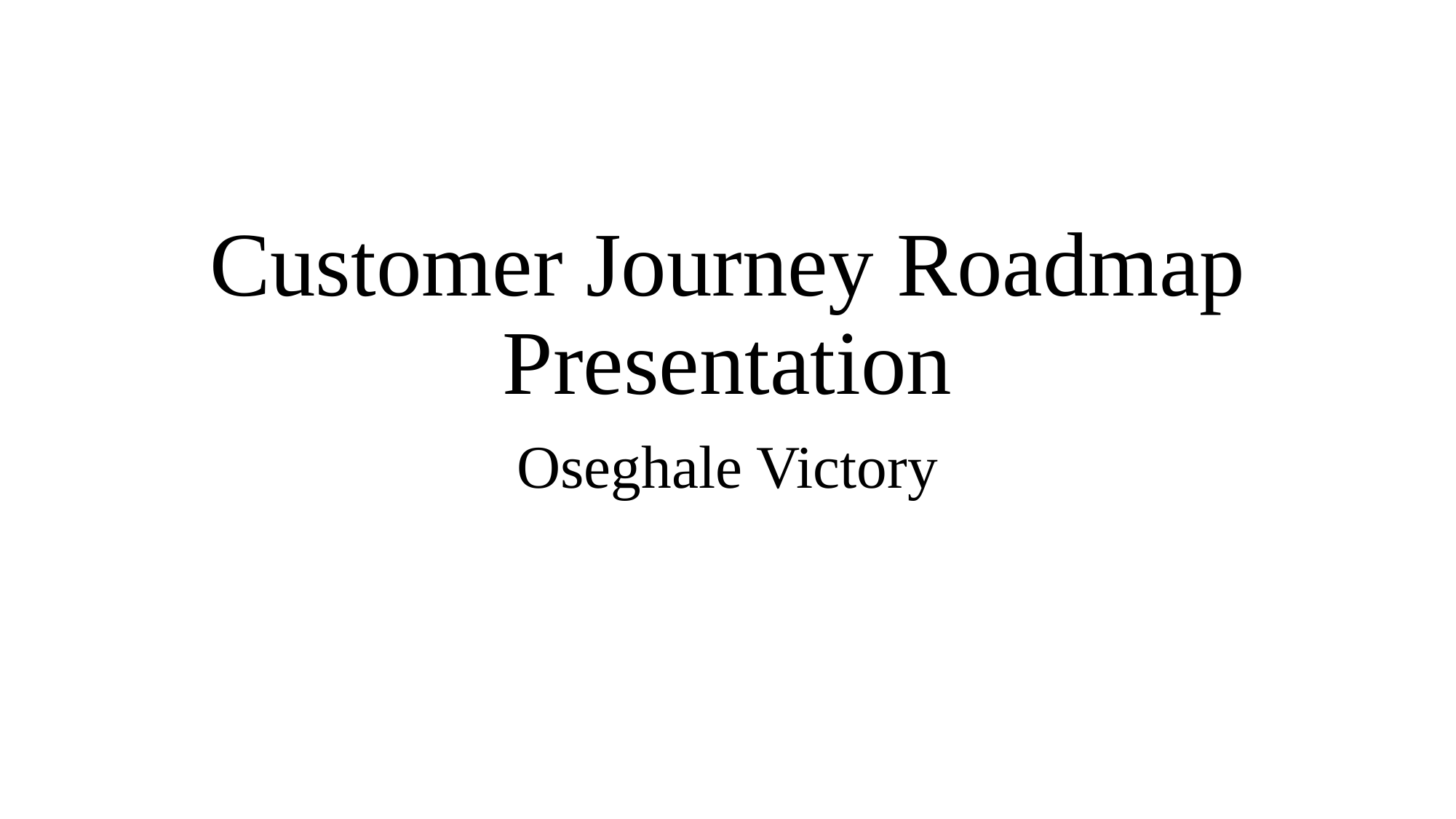

# Customer Journey Roadmap Presentation
Oseghale Victory